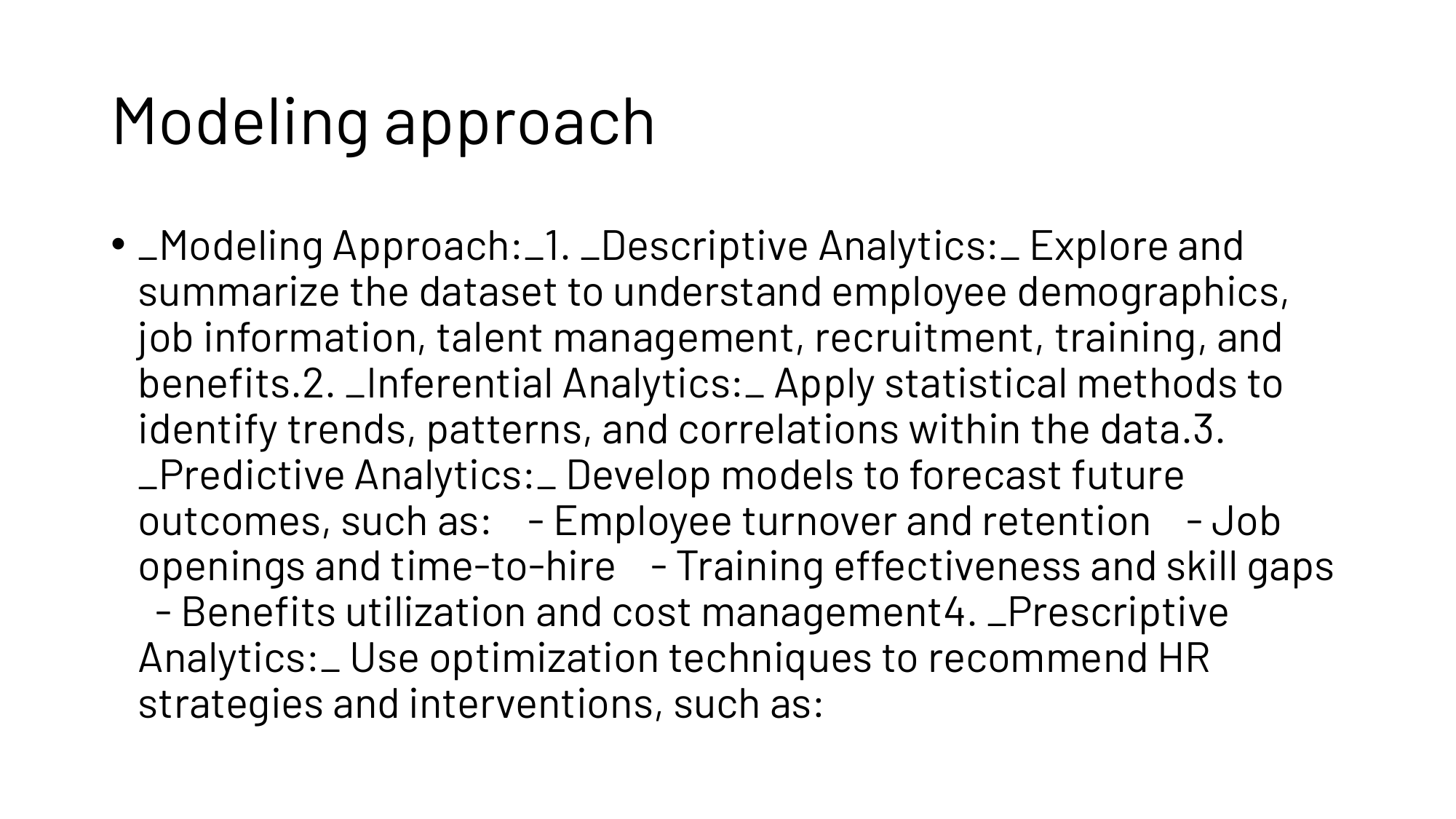

# Modeling approach
_Modeling Approach:_1. _Descriptive Analytics:_ Explore and summarize the dataset to understand employee demographics, job information, talent management, recruitment, training, and benefits.2. _Inferential Analytics:_ Apply statistical methods to identify trends, patterns, and correlations within the data.3. _Predictive Analytics:_ Develop models to forecast future outcomes, such as:    - Employee turnover and retention    - Job openings and time-to-hire    - Training effectiveness and skill gaps    - Benefits utilization and cost management4. _Prescriptive Analytics:_ Use optimization techniques to recommend HR strategies and interventions, such as: